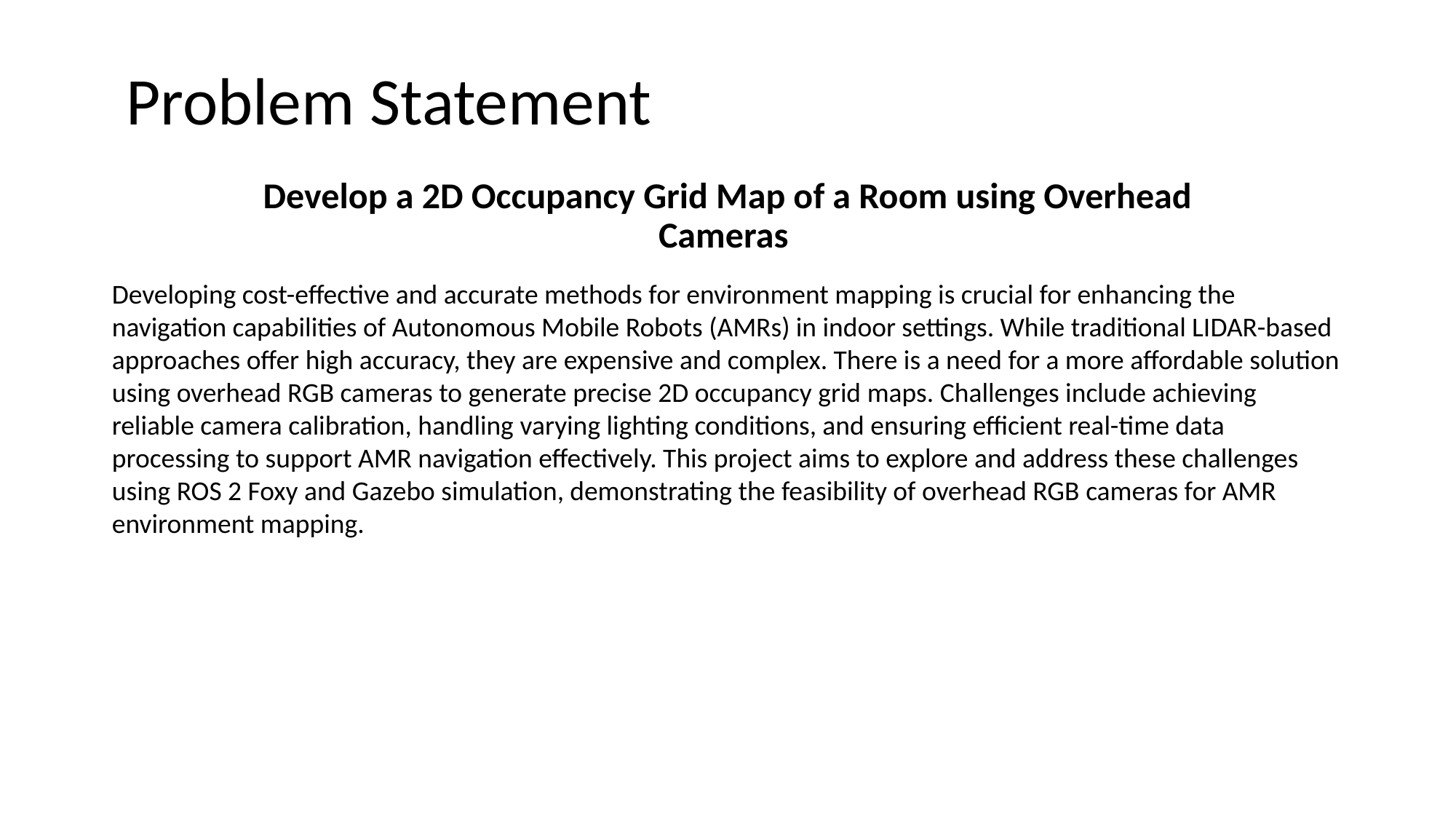

# Problem Statement
Develop a 2D Occupancy Grid Map of a Room using Overhead Cameras
Developing cost-effective and accurate methods for environment mapping is crucial for enhancing the navigation capabilities of Autonomous Mobile Robots (AMRs) in indoor settings. While traditional LIDAR-based approaches offer high accuracy, they are expensive and complex. There is a need for a more affordable solution using overhead RGB cameras to generate precise 2D occupancy grid maps. Challenges include achieving reliable camera calibration, handling varying lighting conditions, and ensuring efficient real-time data processing to support AMR navigation effectively. This project aims to explore and address these challenges using ROS 2 Foxy and Gazebo simulation, demonstrating the feasibility of overhead RGB cameras for AMR environment mapping.